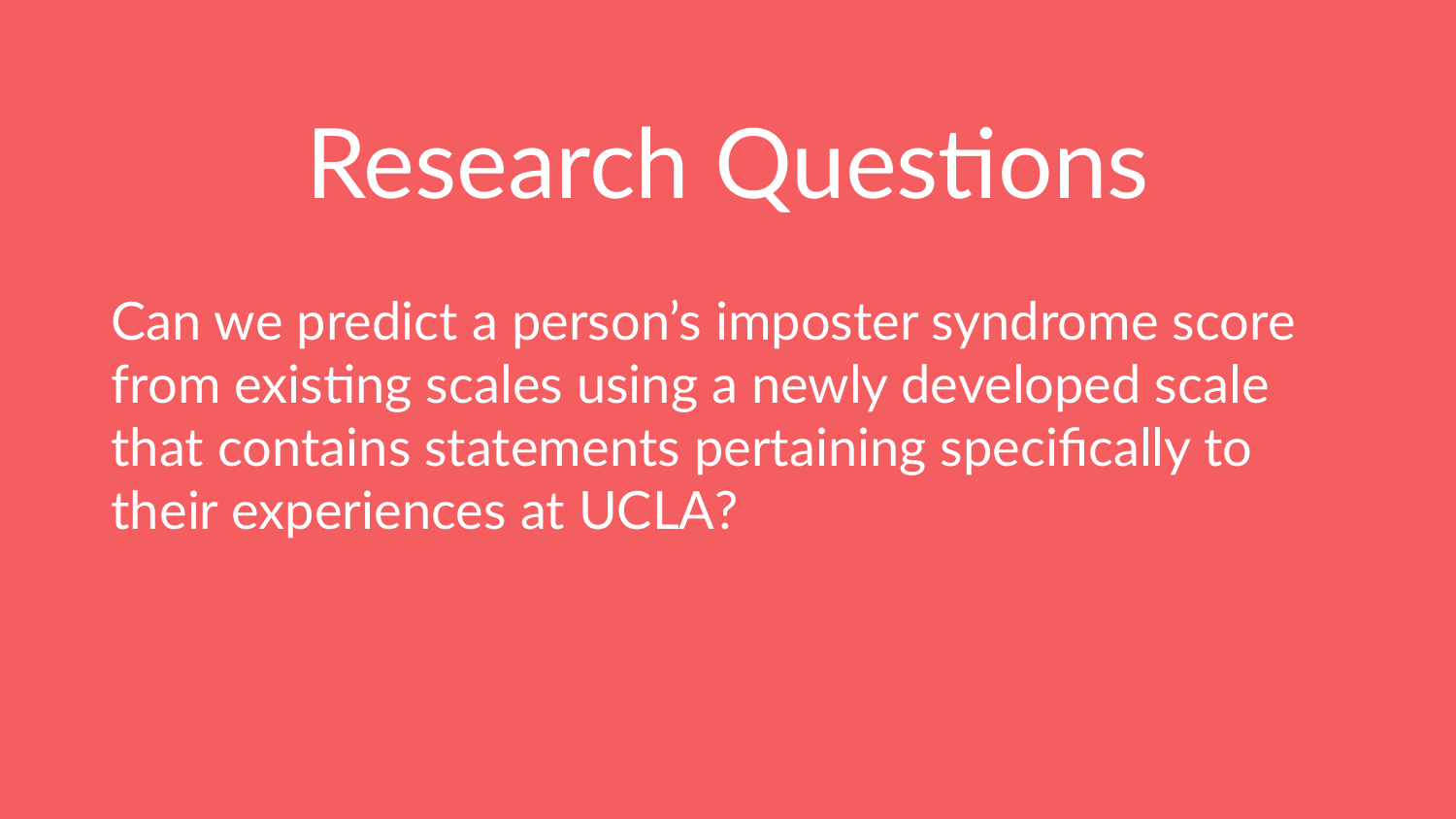

# Research Questions
Can we predict a person’s imposter syndrome score from existing scales using a newly developed scale that contains statements pertaining specifically to their experiences at UCLA?